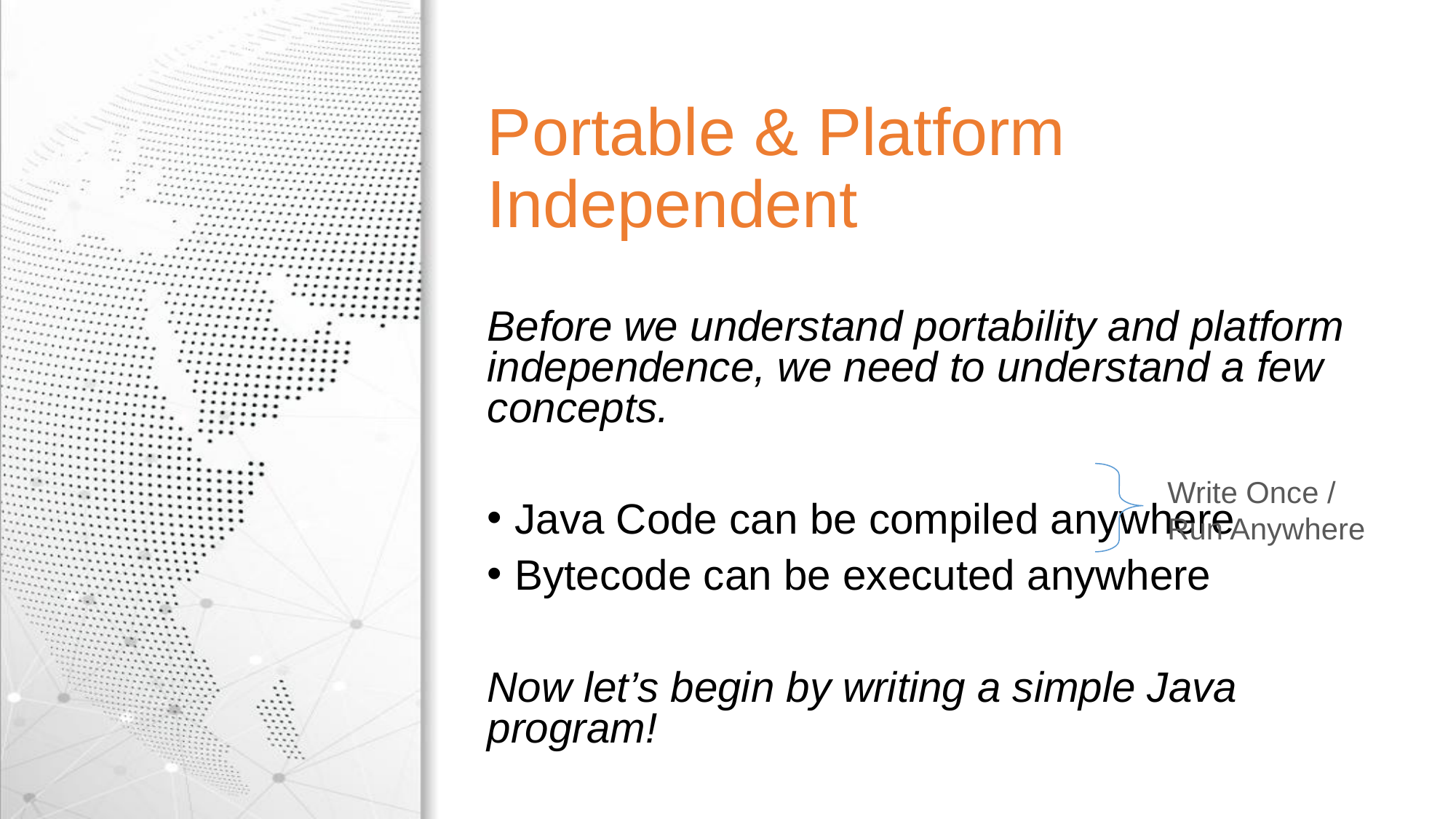

# Portable & Platform Independent
Before we understand portability and platform independence, we need to understand a few concepts.

Java Code can be compiled anywhere
Bytecode can be executed anywhere

Now let’s begin by writing a simple Java program!

Write Once /
Run Anywhere